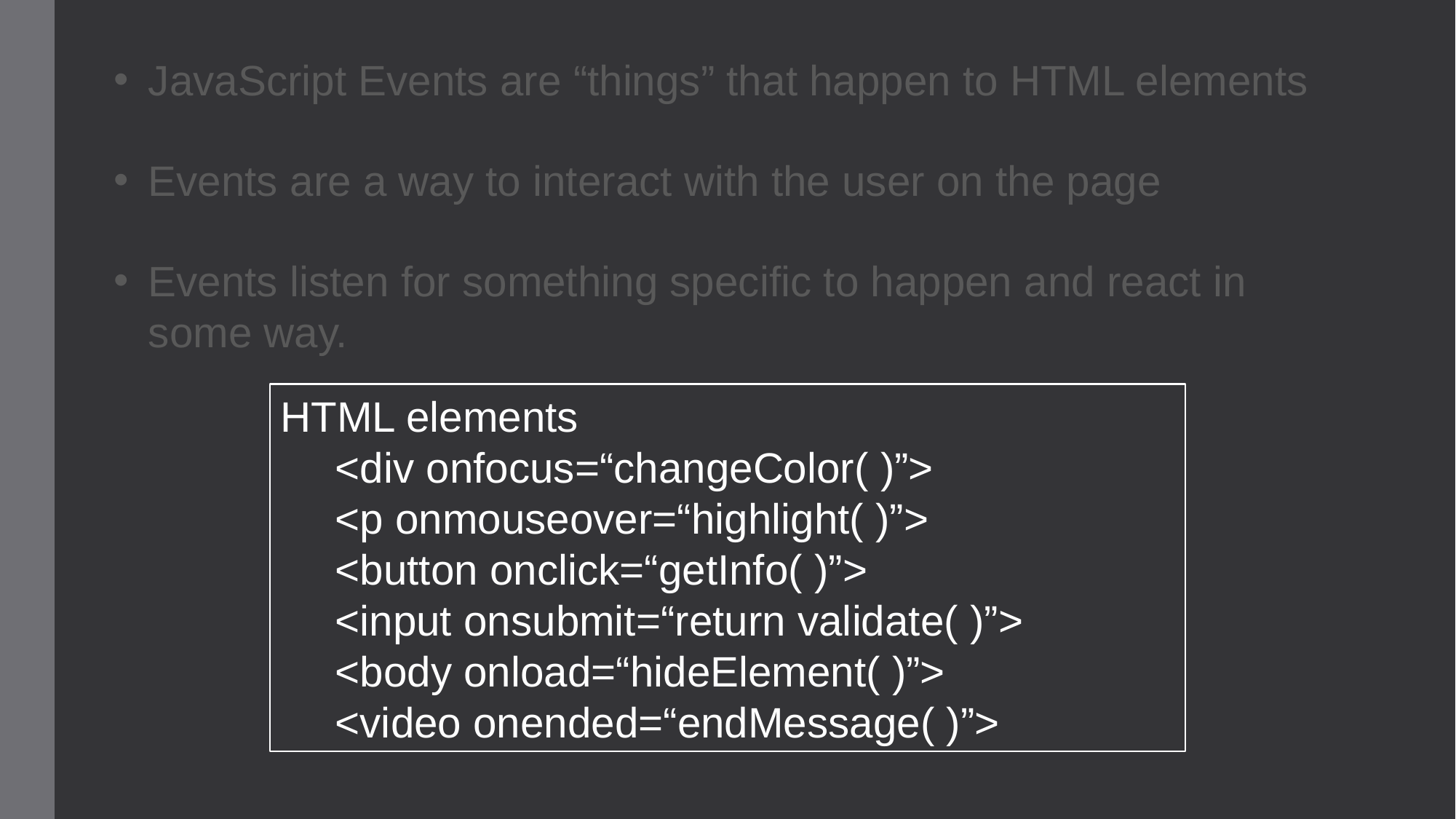

JavaScript Events are “things” that happen to HTML elements
Events are a way to interact with the user on the page
Events listen for something specific to happen and react in some way.
HTML elements
<div onfocus=“changeColor( )”>
<p onmouseover=“highlight( )”>
<button onclick=“getInfo( )”>
<input onsubmit=“return validate( )”>
<body onload=“hideElement( )”>
<video onended=“endMessage( )”>